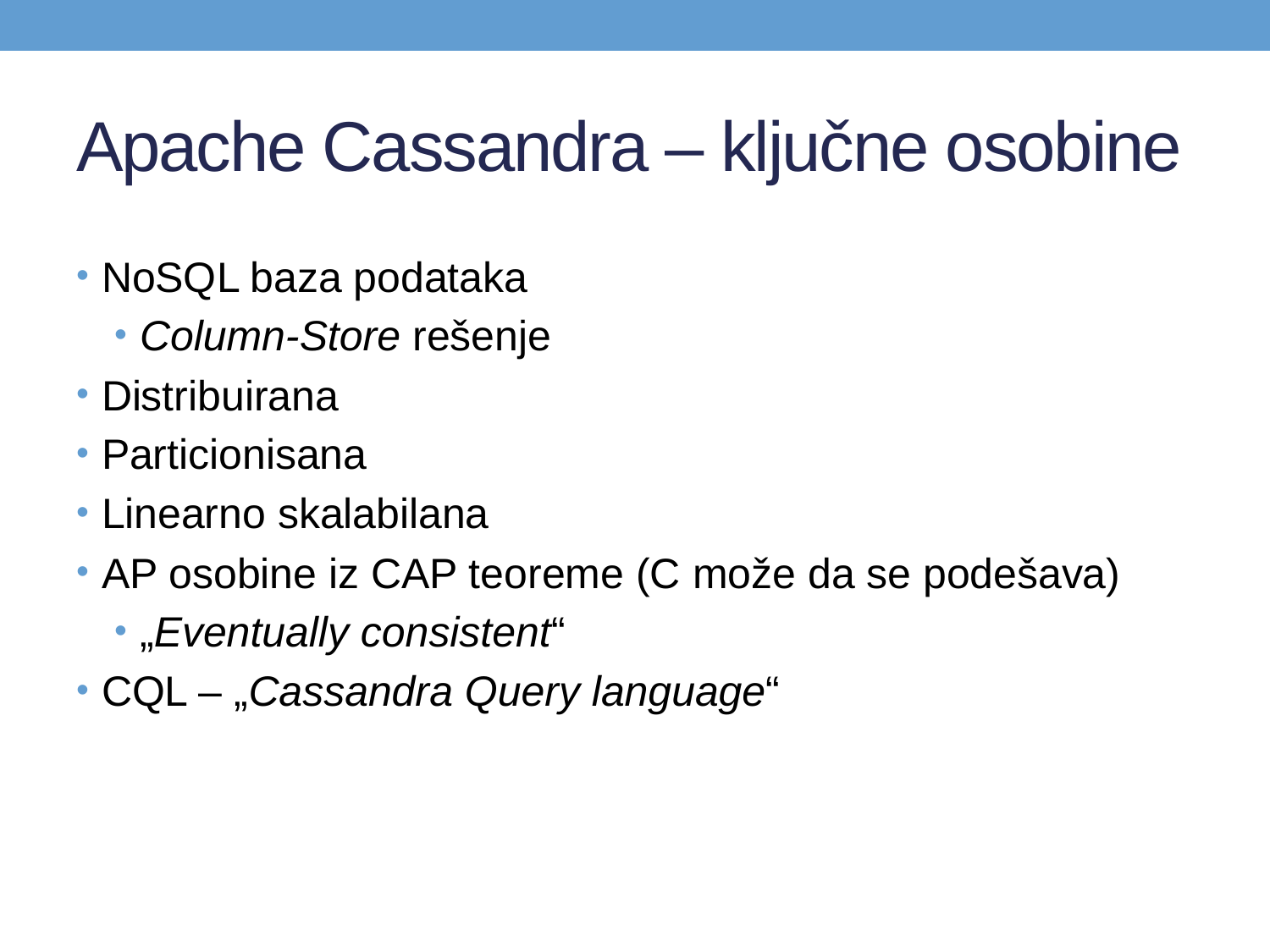

# Apache Cassandra – ključne osobine
NoSQL baza podataka
Column-Store rešenje
Distribuirana
Particionisana
Linearno skalabilana
AP osobine iz CAP teoreme (C može da se podešava)
„Eventually consistent“
CQL – „Cassandra Query language“